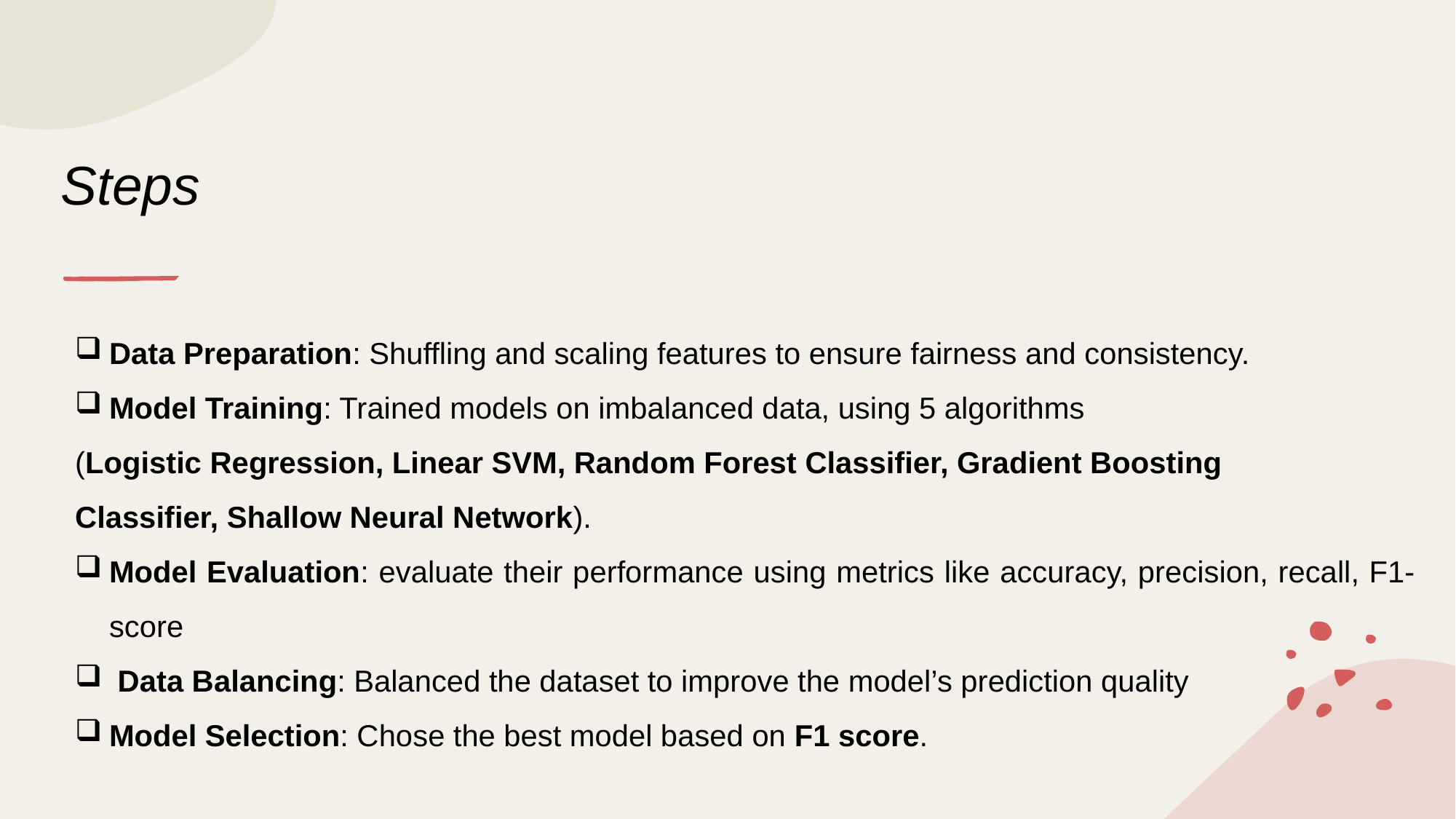

# Steps
Data Preparation: Shuffling and scaling features to ensure fairness and consistency.
Model Training: Trained models on imbalanced data, using 5 algorithms
(Logistic Regression, Linear SVM, Random Forest Classifier, Gradient Boosting
Classifier, Shallow Neural Network).
Model Evaluation: evaluate their performance using metrics like accuracy, precision, recall, F1-score
 Data Balancing: Balanced the dataset to improve the model’s prediction quality
Model Selection: Chose the best model based on F1 score.